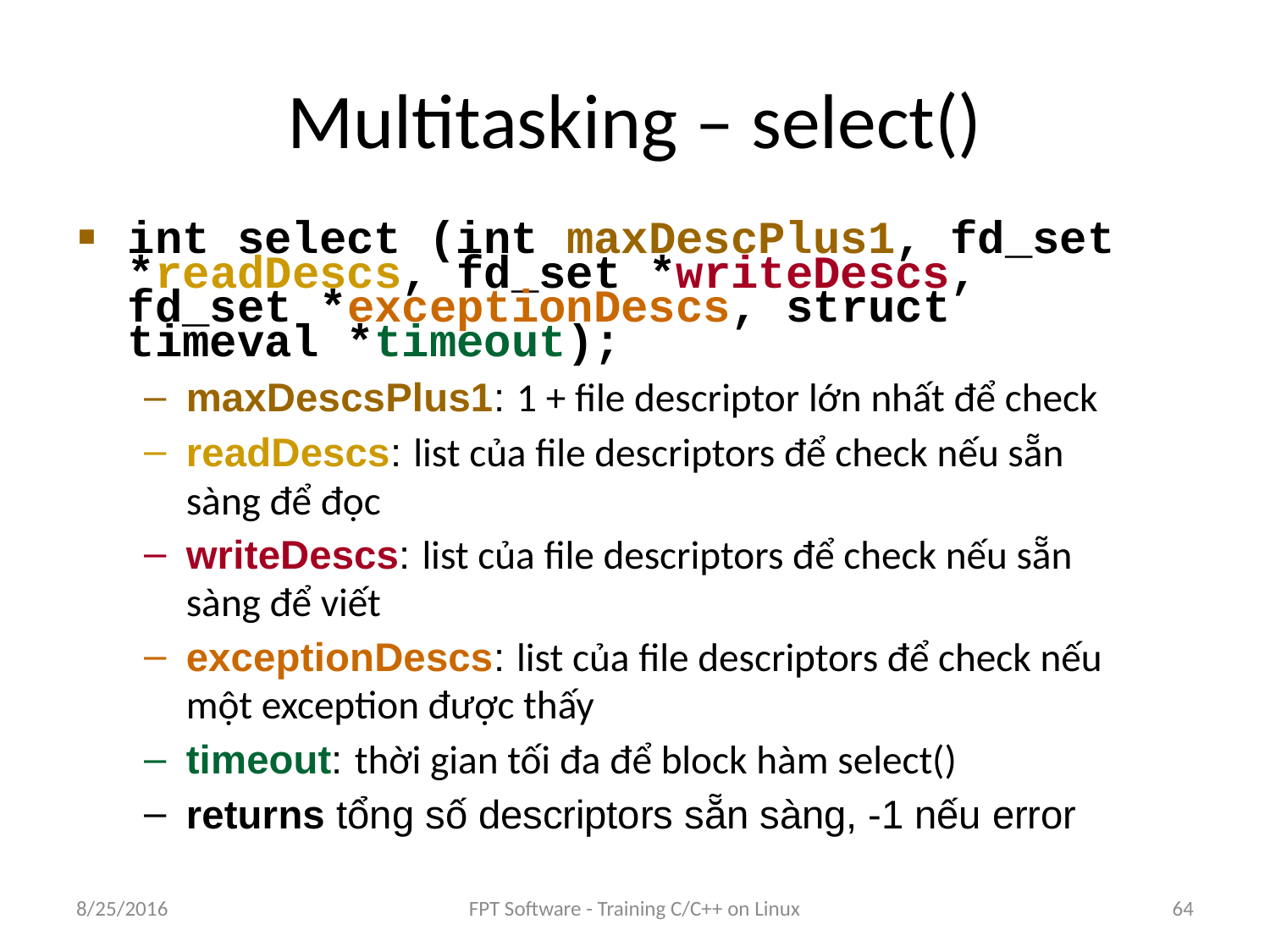

# Multitasking – select()
int select (int maxDescPlus1, fd_set *readDescs, fd_set *writeDescs,  fd_set *exceptionDescs, struct timeval *timeout);
maxDescsPlus1: 1 + file descriptor lớn nhất để check
readDescs: list của file descriptors để check nếu sẵn sàng để đọc
writeDescs: list của file descriptors để check nếu sẵn sàng để viết
exceptionDescs: list của file descriptors để check nếu một exception được thấy
timeout: thời gian tối đa để block hàm select()
returns tổng số descriptors sẵn sàng, -1 nếu error

8/25/2016
FPT Software - Training C/C++ on Linux
64